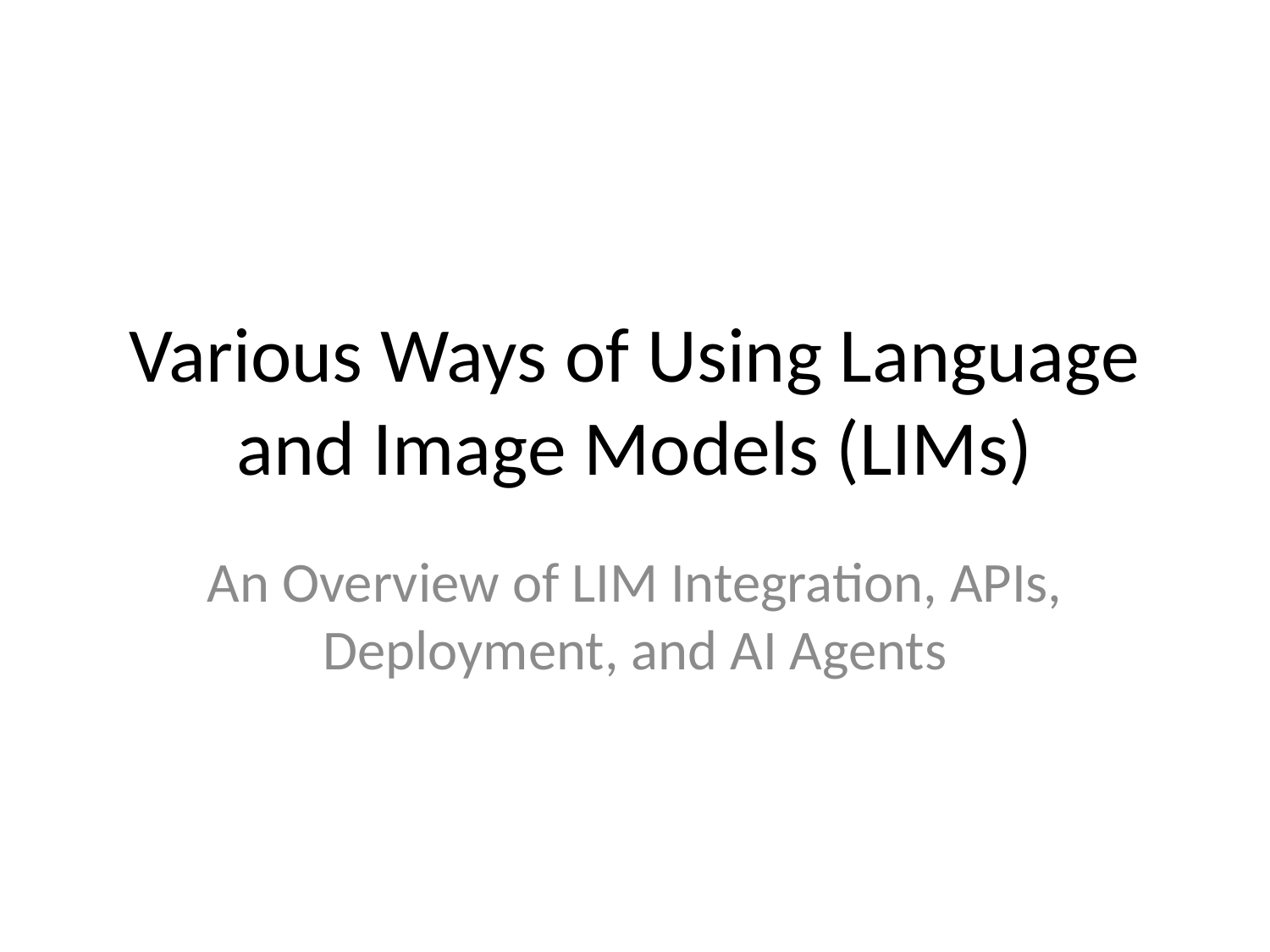

# Various Ways of Using Language and Image Models (LIMs)
An Overview of LIM Integration, APIs, Deployment, and AI Agents